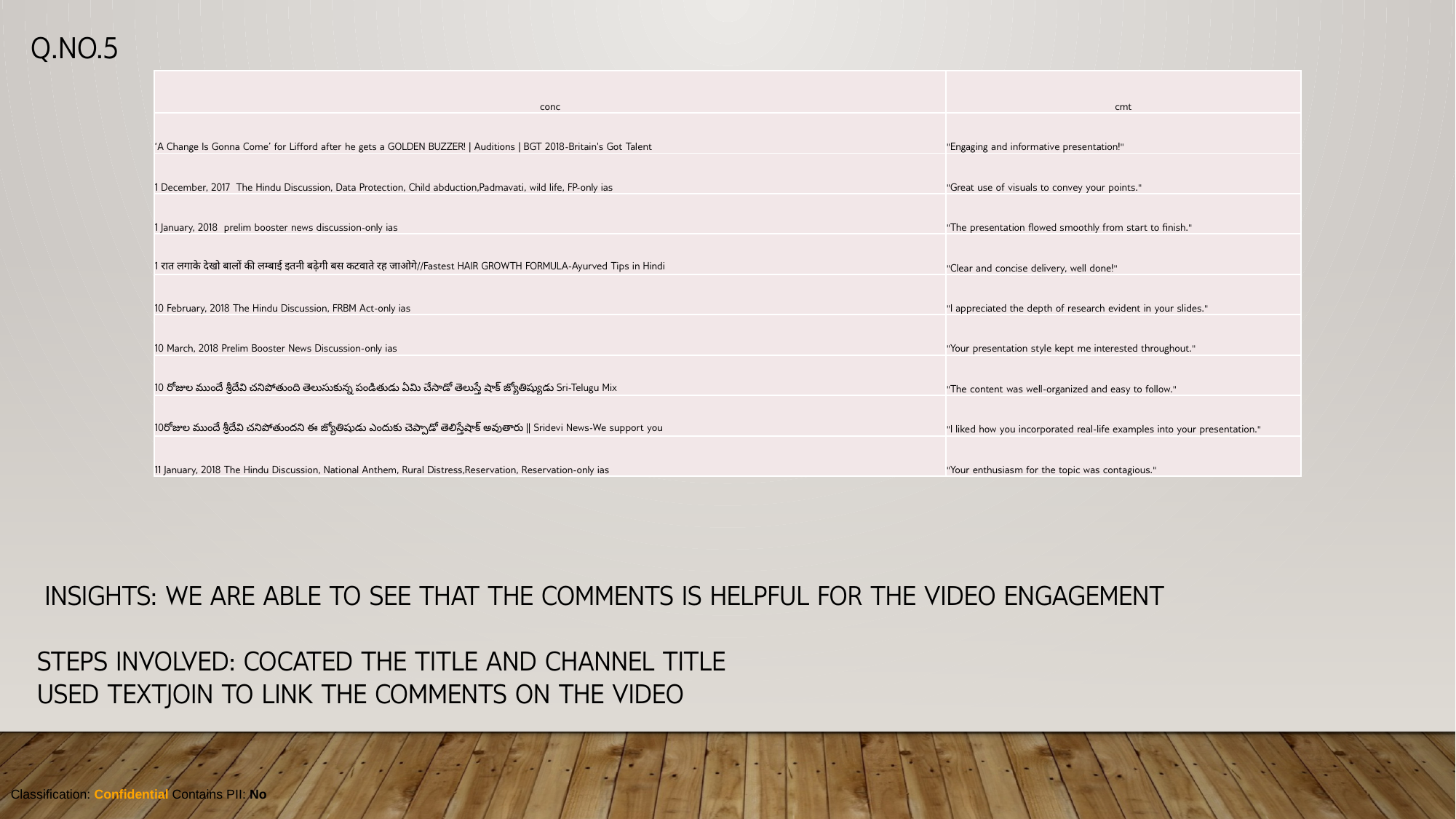

Q.NO.5
| conc | cmt |
| --- | --- |
| ‘A Change Is Gonna Come’ for Lifford after he gets a GOLDEN BUZZER! | Auditions | BGT 2018-Britain's Got Talent | "Engaging and informative presentation!" |
| 1 December, 2017 The Hindu Discussion, Data Protection, Child abduction,Padmavati, wild life, FP-only ias | "Great use of visuals to convey your points." |
| 1 January, 2018 prelim booster news discussion-only ias | "The presentation flowed smoothly from start to finish." |
| 1 रात लगाके देखो बालों की लम्बाई इतनी बढ़ेगी बस कटवाते रह जाओगे//Fastest HAIR GROWTH FORMULA-Ayurved Tips in Hindi | "Clear and concise delivery, well done!" |
| 10 February, 2018 The Hindu Discussion, FRBM Act-only ias | "I appreciated the depth of research evident in your slides." |
| 10 March, 2018 Prelim Booster News Discussion-only ias | "Your presentation style kept me interested throughout." |
| 10 రోజుల ముందే శ్రీదేవి చనిపోతుంది తెలుసుకున్న పండితుడు ఏమి చేసాడో తెలుస్తే షాక్ జ్యోతిష్యుడు Sri-Telugu Mix | "The content was well-organized and easy to follow." |
| 10రోజుల ముందే శ్రీదేవి చనిపోతుందని ఈ జ్యోతిషుడు ఎందుకు చెప్పాడో తెలిస్తేషాక్ అవుతారు || Sridevi News-We support you | "I liked how you incorporated real-life examples into your presentation." |
| 11 January, 2018 The Hindu Discussion, National Anthem, Rural Distress,Reservation, Reservation-only ias | "Your enthusiasm for the topic was contagious." |
INSIGHTS: WE ARE ABLE TO SEE THAT THE COMMENTS IS HELPFUL FOR THE VIDEO ENGAGEMENT
STEPS INVOLVED: COCATED THE TITLE AND CHANNEL TITLE
USED TEXTJOIN TO LINK THE COMMENTS ON THE VIDEO